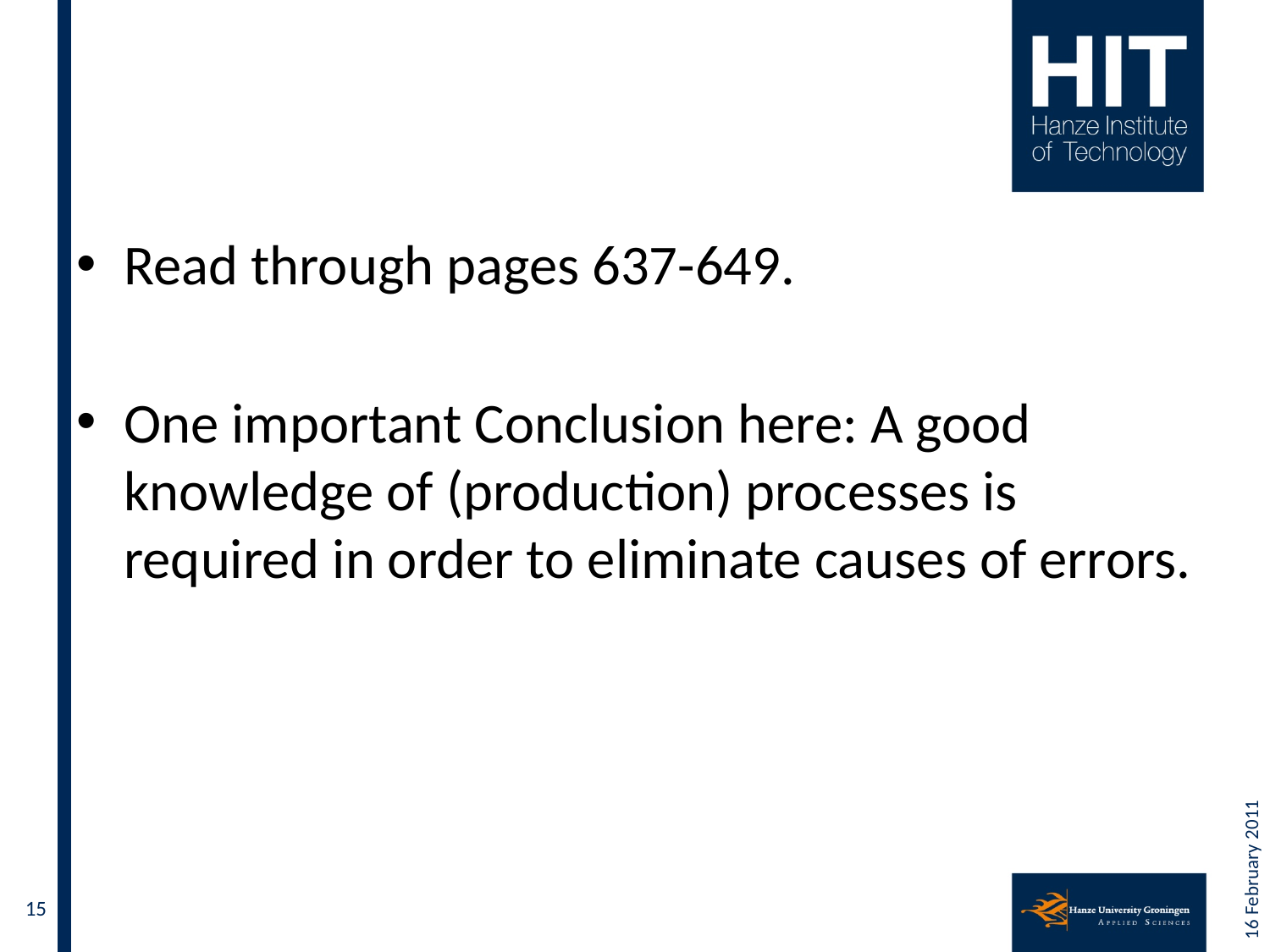

#
Read through pages 637-649.

One important Conclusion here: A good knowledge of (production) processes is required in order to eliminate causes of errors.
16 February 2011
15